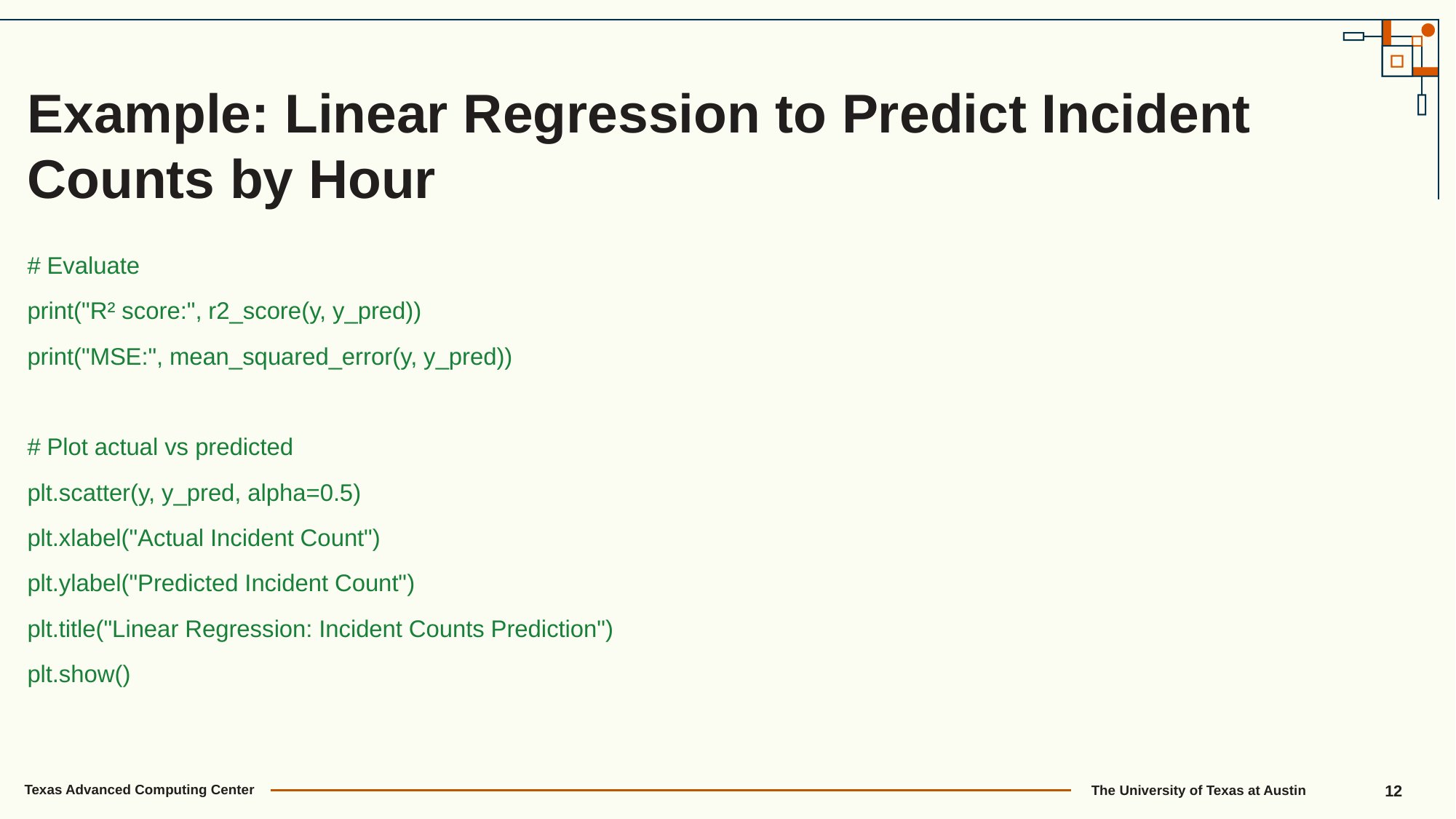

Example: Linear Regression to Predict Incident Counts by Hour
# Evaluate
print("R² score:", r2_score(y, y_pred))
print("MSE:", mean_squared_error(y, y_pred))

# Plot actual vs predicted
plt.scatter(y, y_pred, alpha=0.5)
plt.xlabel("Actual Incident Count")
plt.ylabel("Predicted Incident Count")
plt.title("Linear Regression: Incident Counts Prediction")
plt.show()